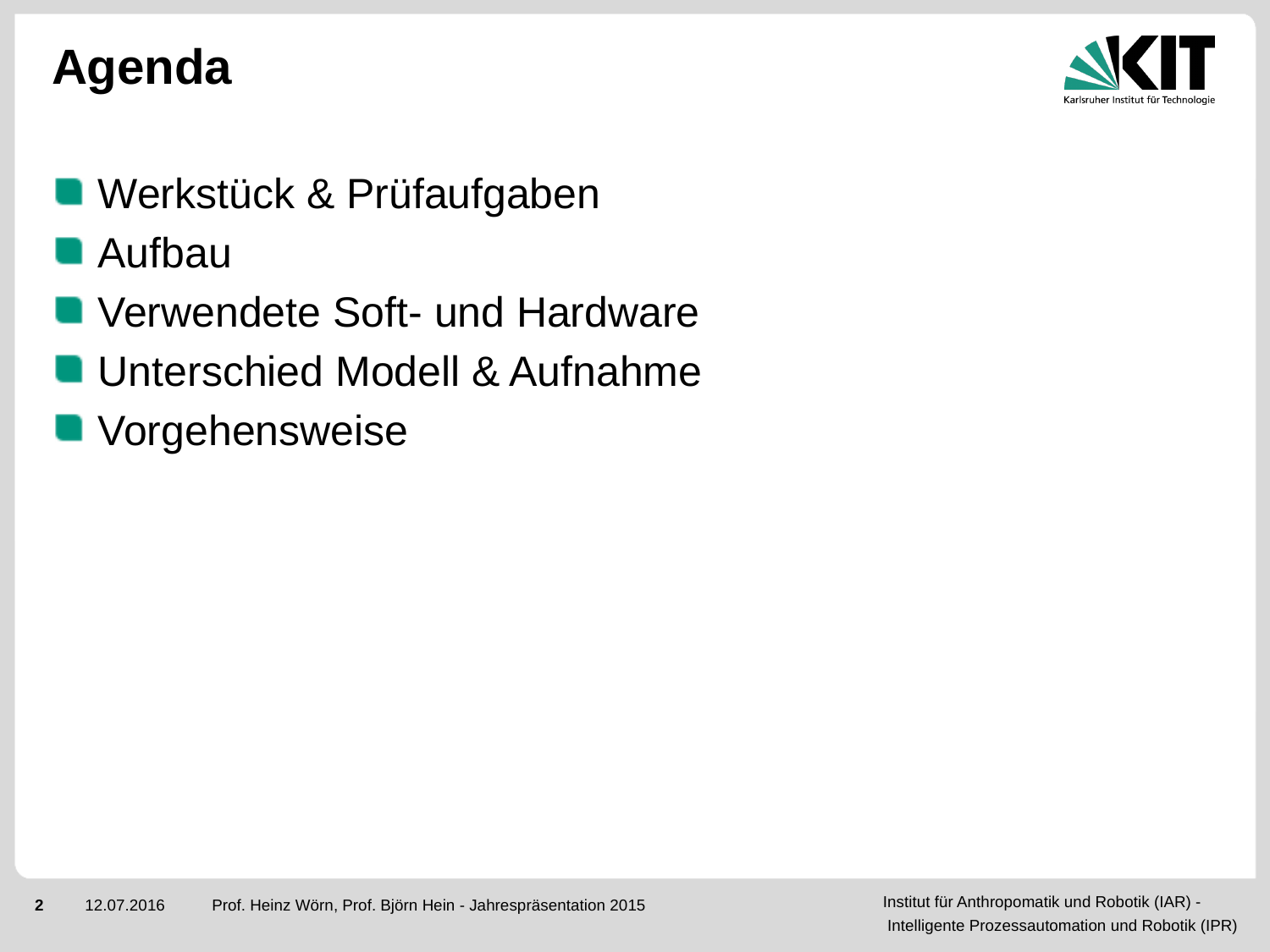

# Agenda
Werkstück & Prüfaufgaben
Aufbau
Verwendete Soft- und Hardware
Unterschied Modell & Aufnahme
Vorgehensweise